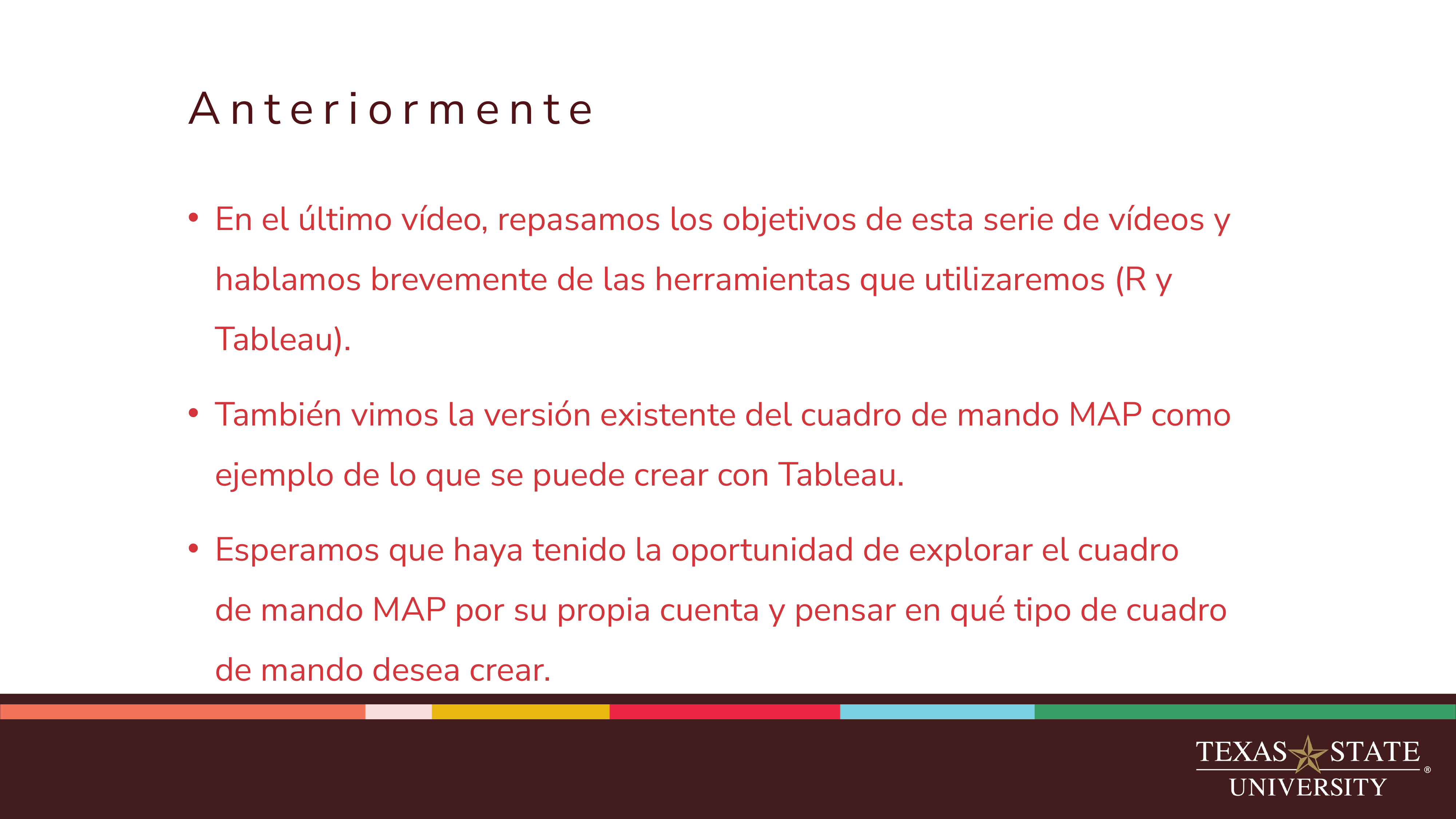

# Anteriormente
En el último vídeo, repasamos los objetivos de esta serie de vídeos y hablamos brevemente de las herramientas que utilizaremos (R y Tableau).
También vimos la versión existente del cuadro de mando MAP como ejemplo de lo que se puede crear con Tableau.
Esperamos que haya tenido la oportunidad de explorar el cuadro de mando MAP por su propia cuenta y pensar en qué tipo de cuadro de mando desea crear.